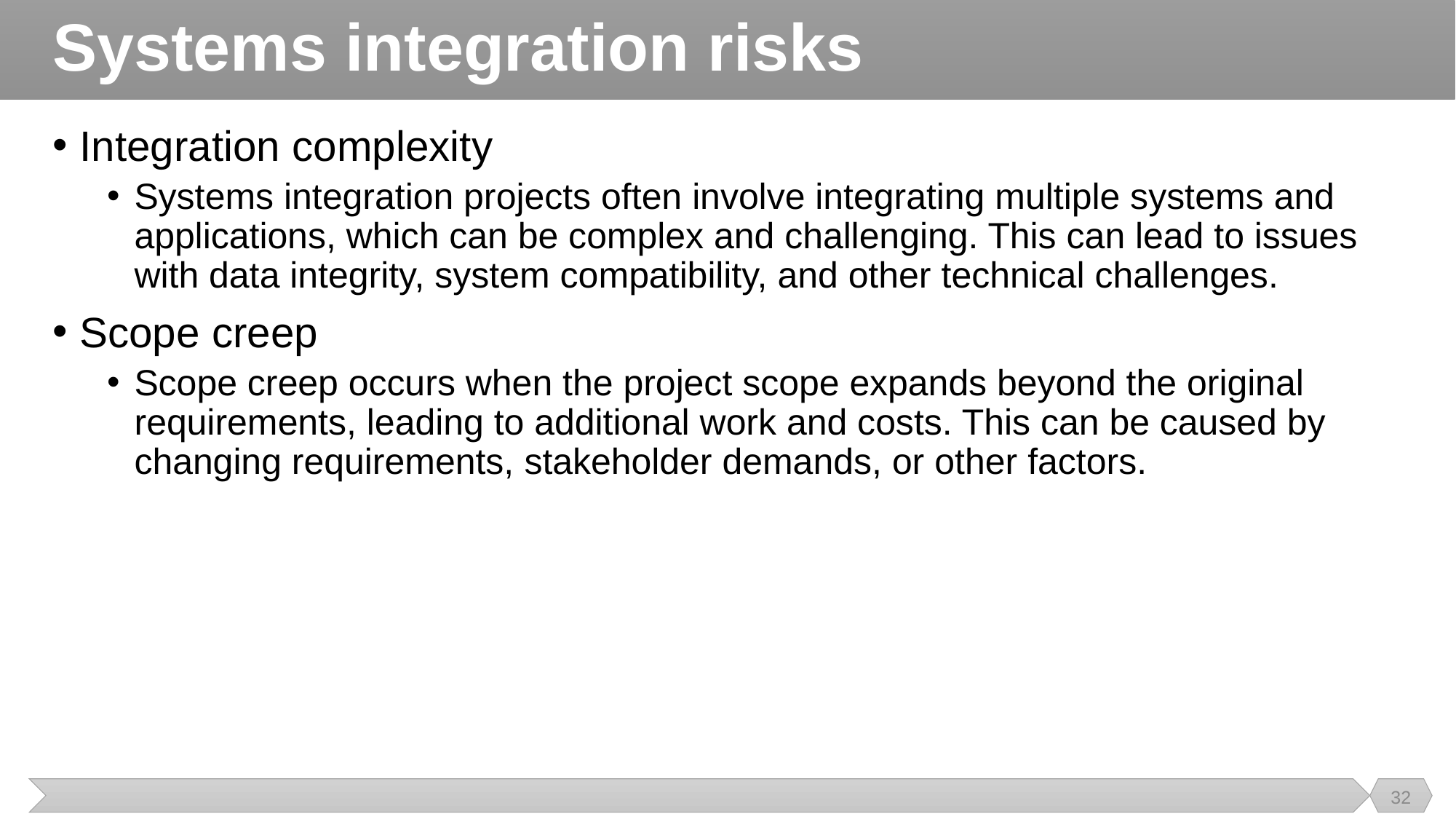

# Systems integration risks
Integration complexity
Systems integration projects often involve integrating multiple systems and applications, which can be complex and challenging. This can lead to issues with data integrity, system compatibility, and other technical challenges.
Scope creep
Scope creep occurs when the project scope expands beyond the original requirements, leading to additional work and costs. This can be caused by changing requirements, stakeholder demands, or other factors.
32